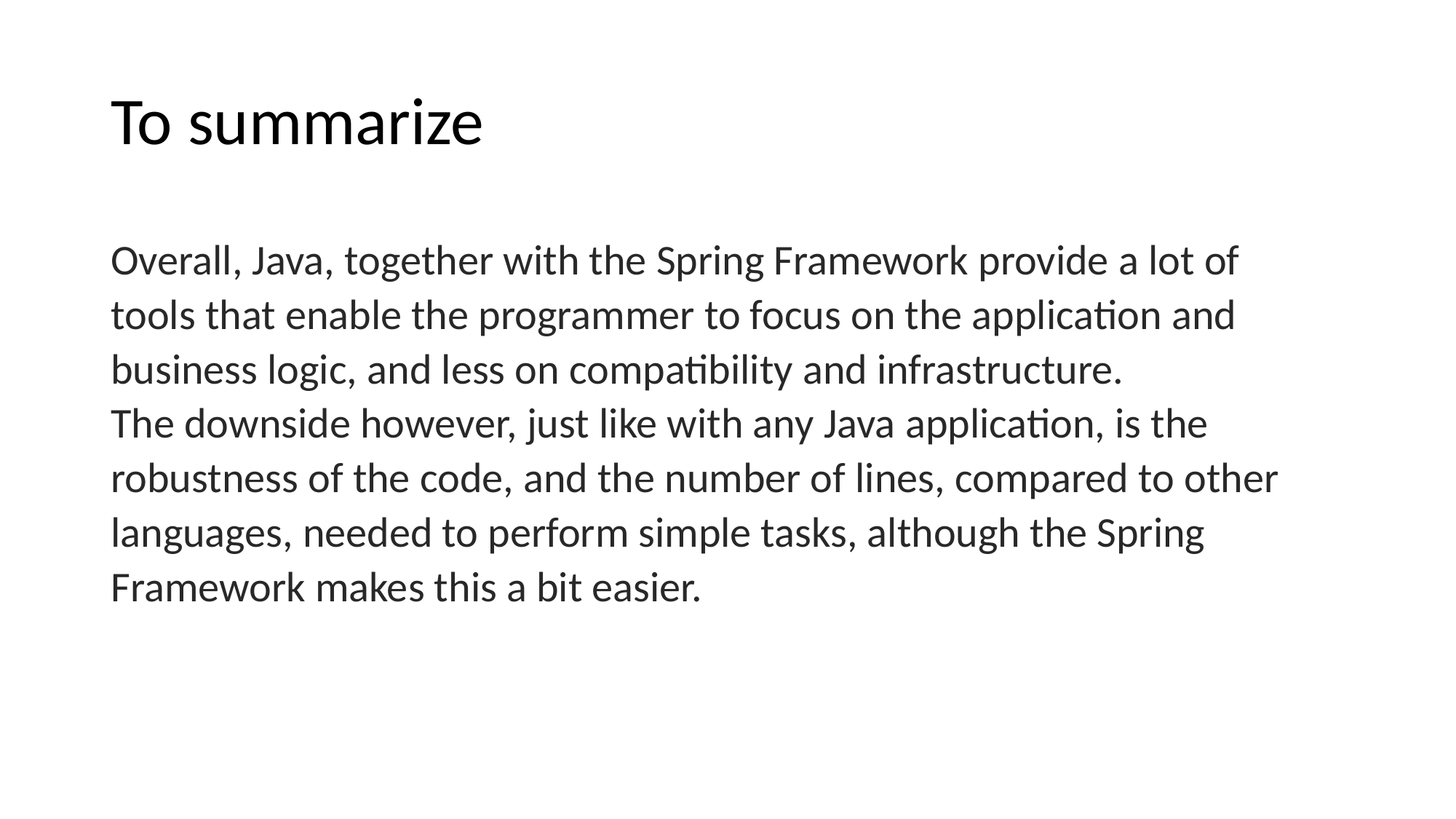

# To summarize
Overall, Java, together with the Spring Framework provide a lot of tools that enable the programmer to focus on the application and business logic, and less on compatibility and infrastructure.
The downside however, just like with any Java application, is the robustness of the code, and the number of lines, compared to other languages, needed to perform simple tasks, although the Spring Framework makes this a bit easier.